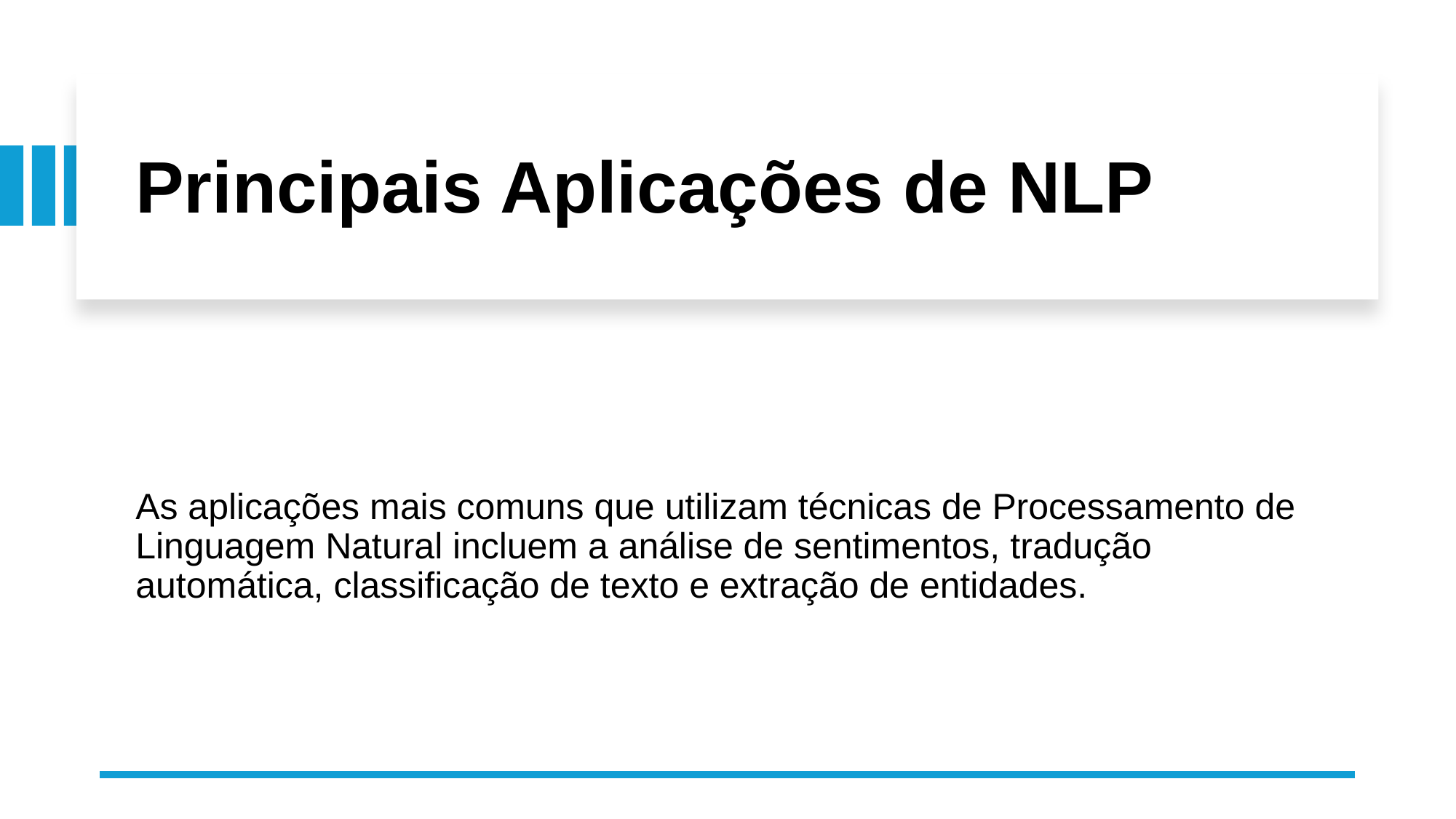

# Principais Aplicações de NLP

As aplicações mais comuns que utilizam técnicas de Processamento de Linguagem Natural incluem a análise de sentimentos, tradução automática, classificação de texto e extração de entidades.